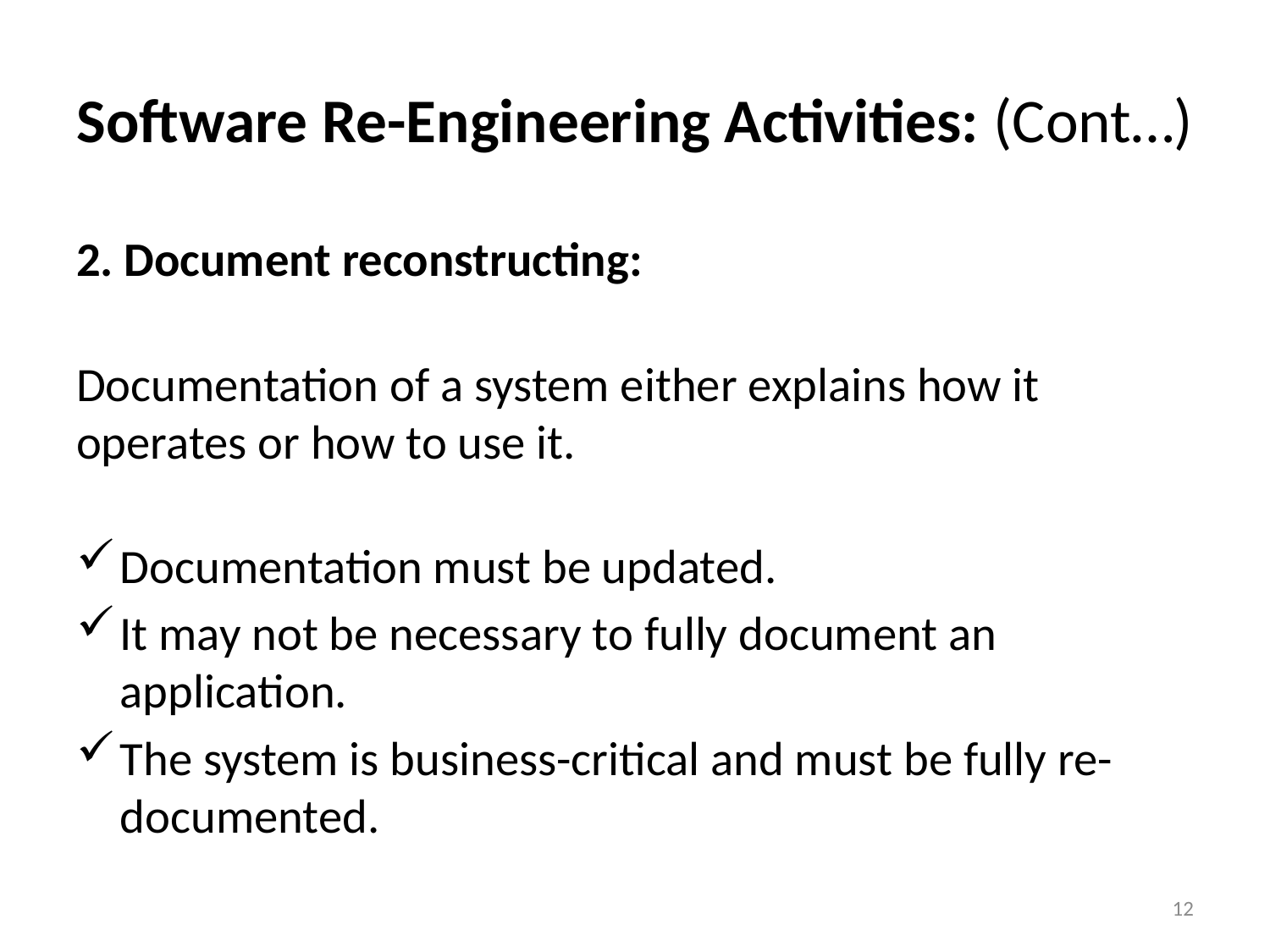

# Software Re-Engineering Activities: (Cont…)
2. Document reconstructing:
Documentation of a system either explains how it operates or how to use it.
Documentation must be updated.
It may not be necessary to fully document an application.
The system is business-critical and must be fully re-documented.

12